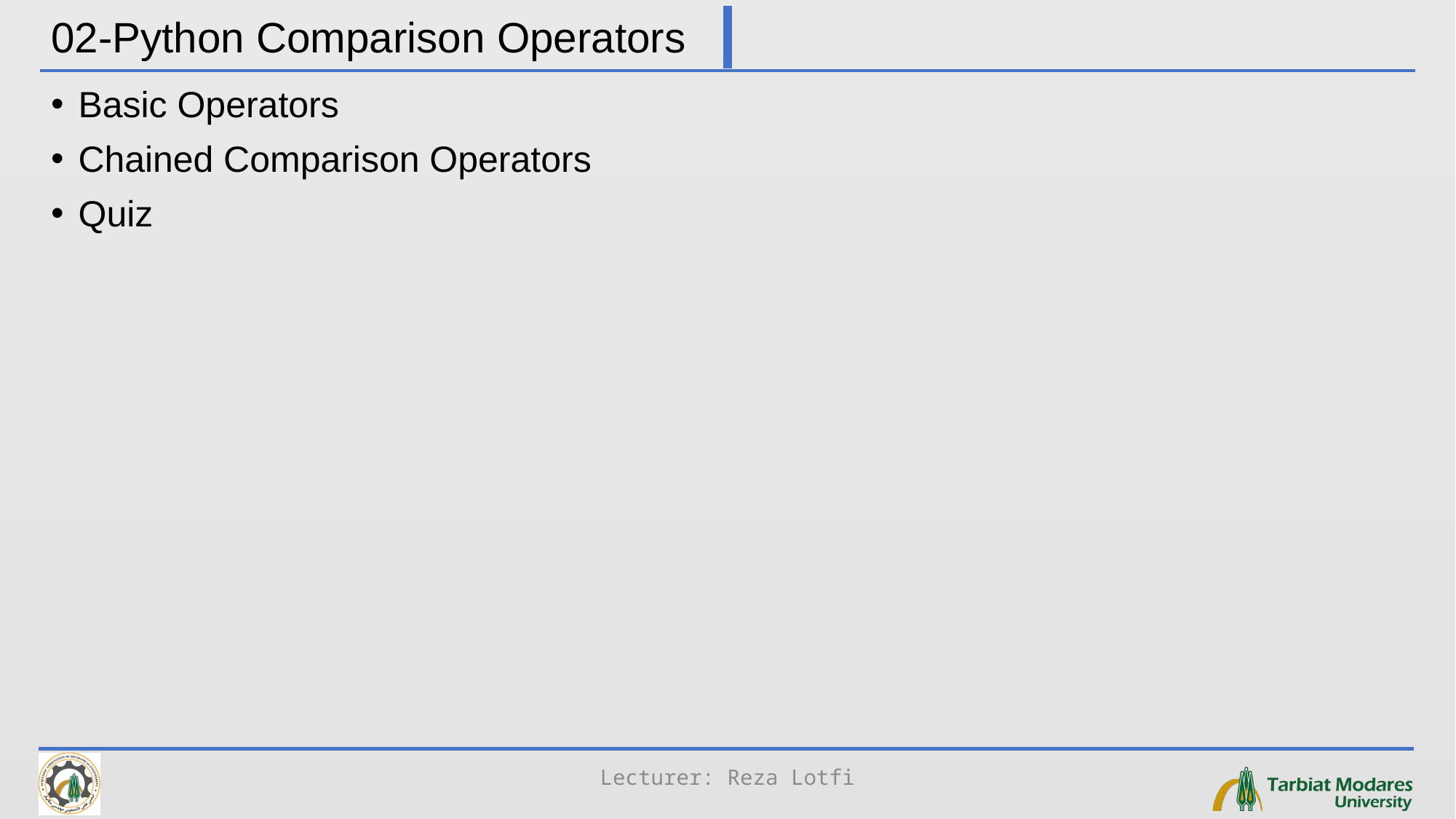

# 02-Python Comparison Operators

Basic Operators
Chained Comparison Operators
Quiz

Lecturer: Reza Lotfi